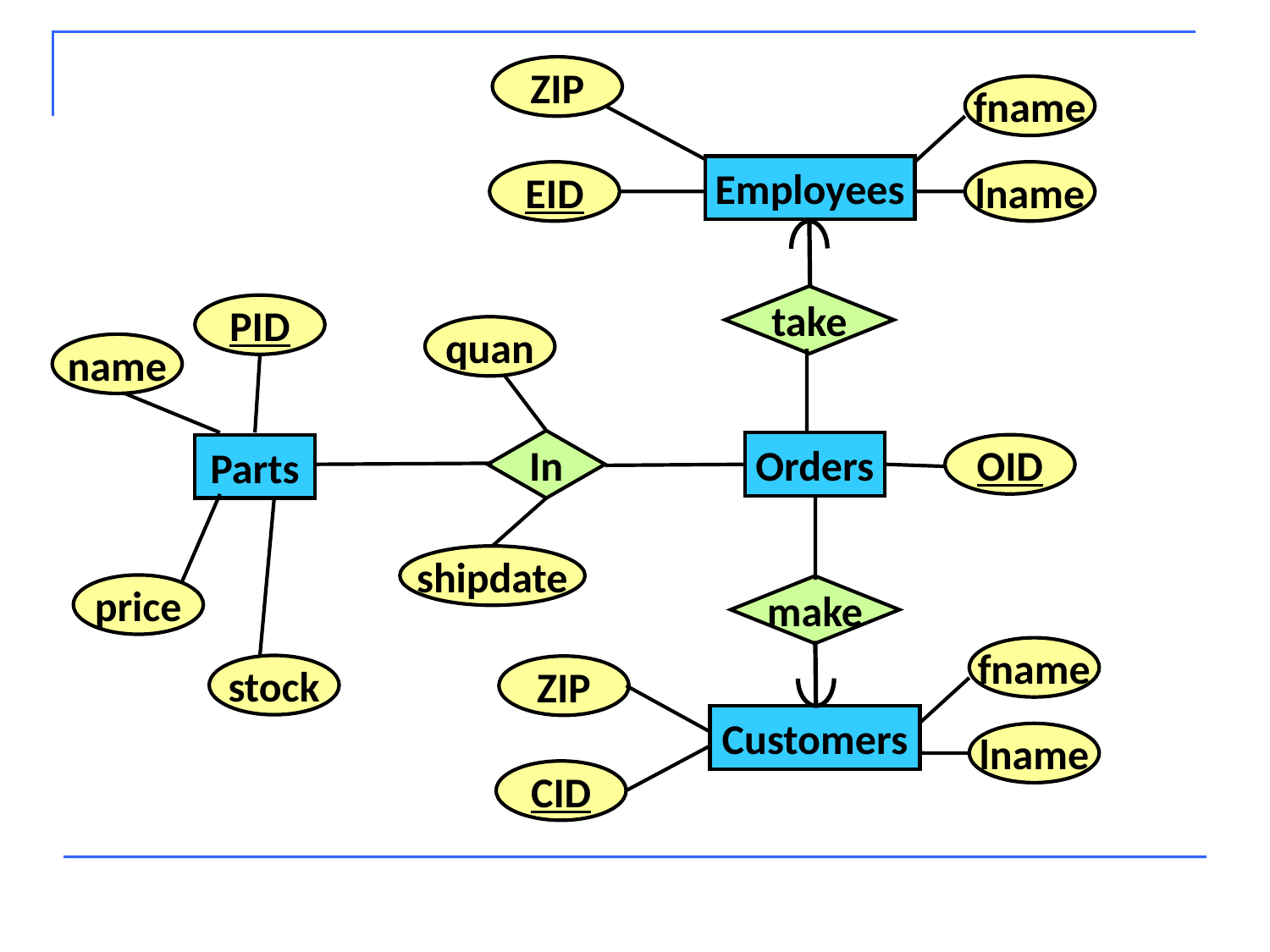

ZIP
fname

Employees
EID
lname

take
PID
quan
name

In
Orders
Parts
OID

shipdate
price
make
fname

stock
ZIP

Customers
lname

CID